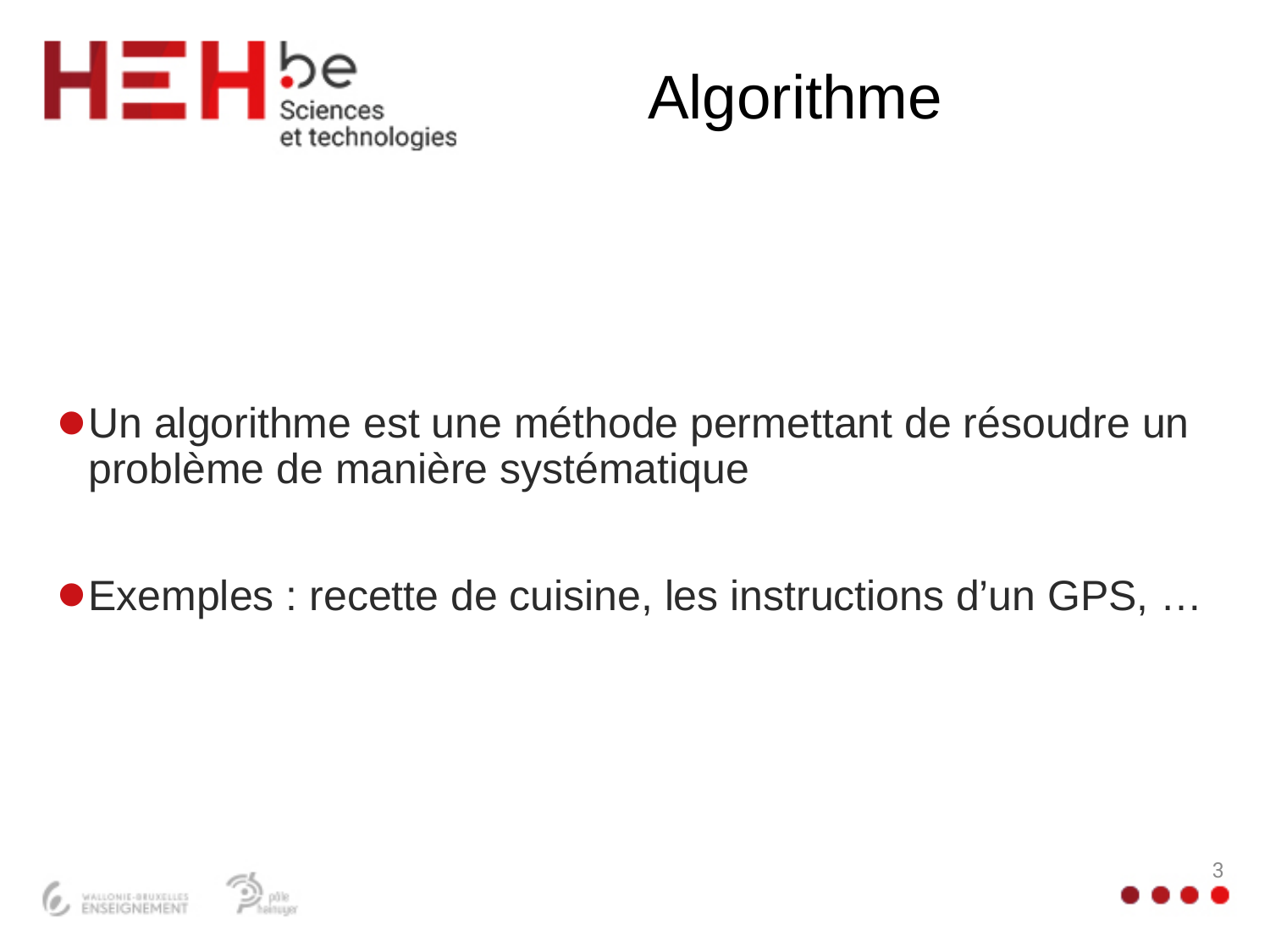

# Algorithme

Un algorithme est une méthode permettant de résoudre un problème de manière systématique

Exemples : recette de cuisine, les instructions d’un GPS, …

3